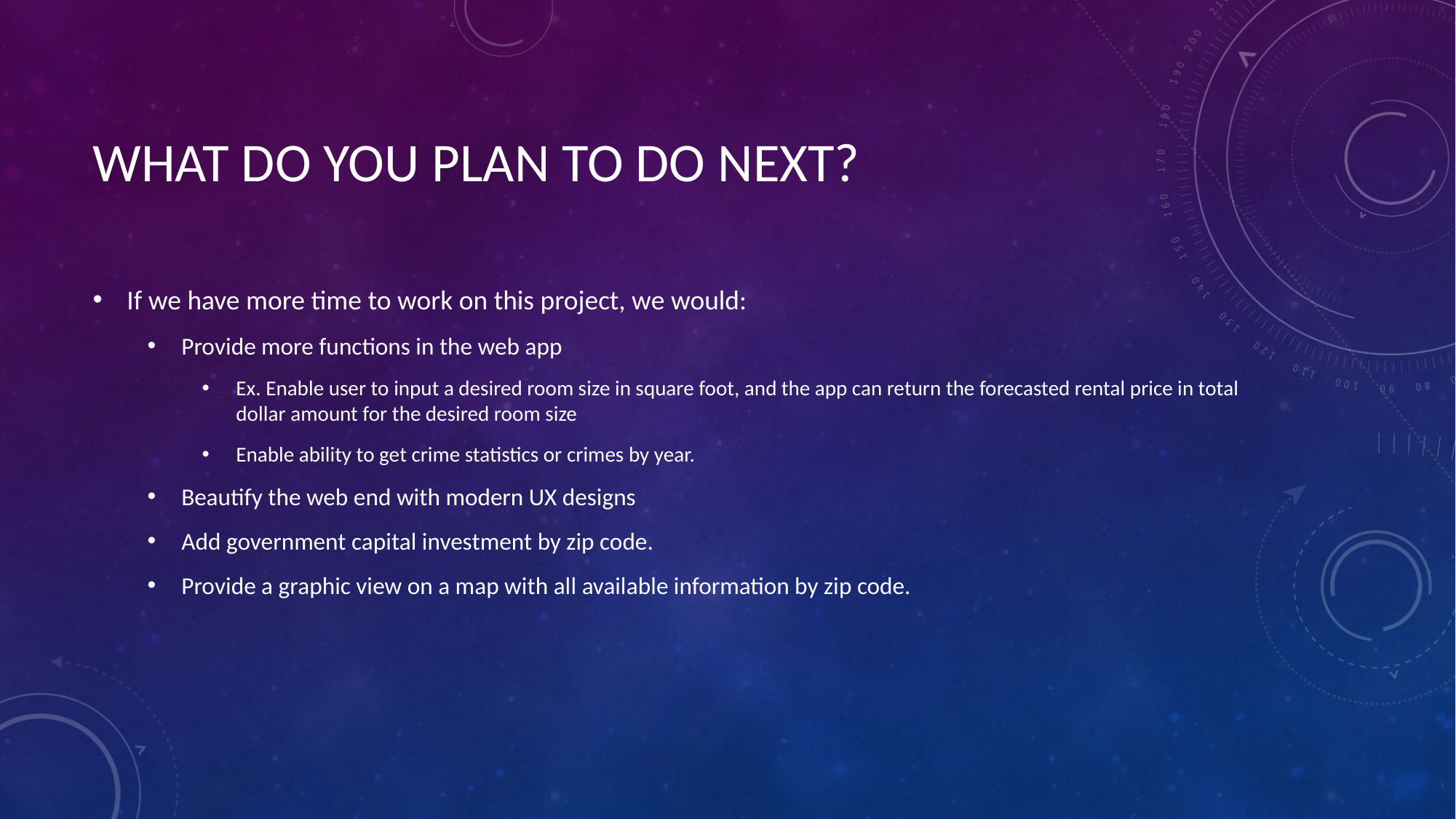

# What do you plan to do next?
If we have more time to work on this project, we would:
Provide more functions in the web app
Ex. Enable user to input a desired room size in square foot, and the app can return the forecasted rental price in total dollar amount for the desired room size
Enable ability to get crime statistics or crimes by year.
Beautify the web end with modern UX designs
Add government capital investment by zip code.
Provide a graphic view on a map with all available information by zip code.